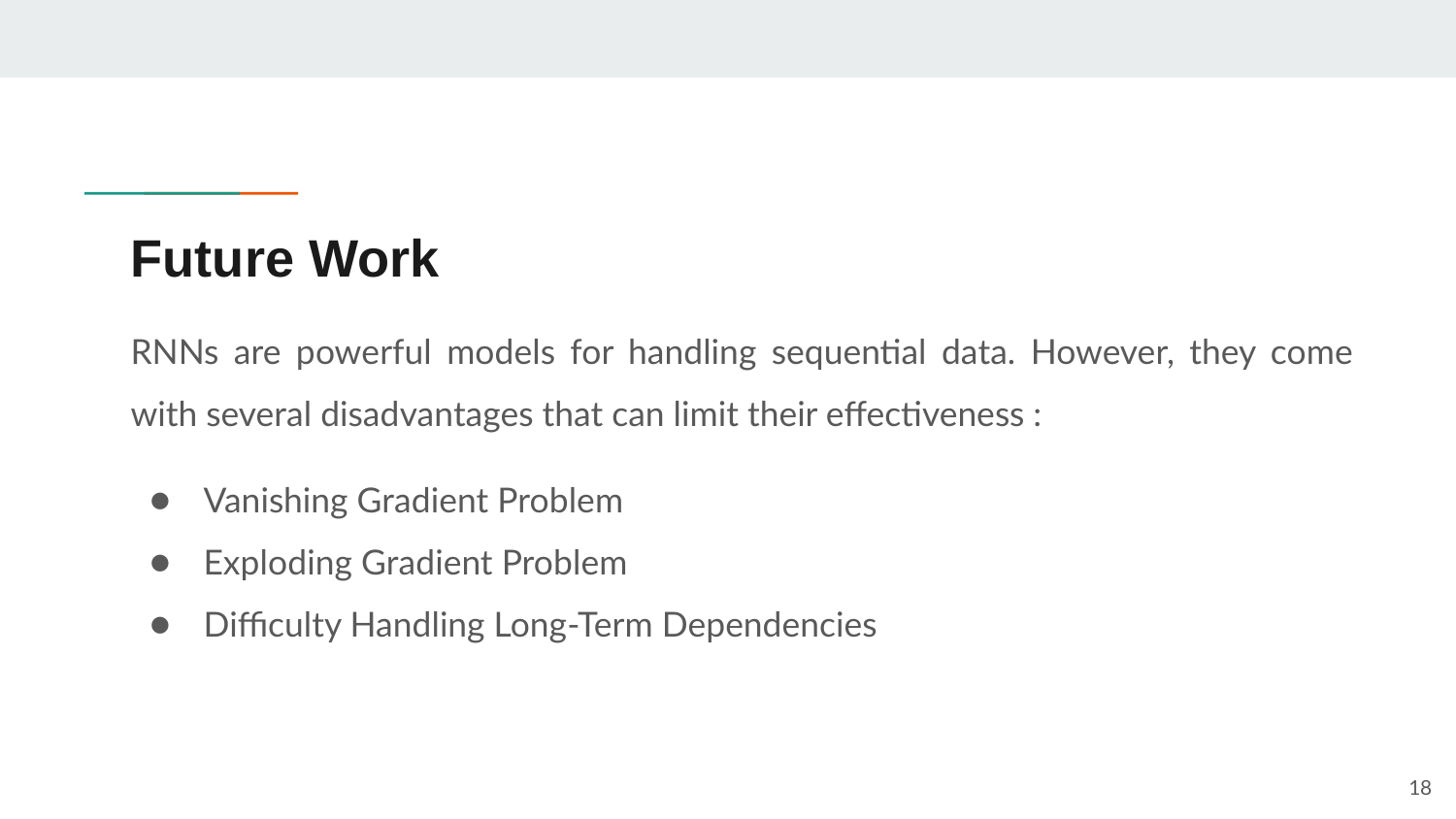

# Future Work
RNNs are powerful models for handling sequential data. However, they come with several disadvantages that can limit their effectiveness :
Vanishing Gradient Problem
Exploding Gradient Problem
Difficulty Handling Long-Term Dependencies
18